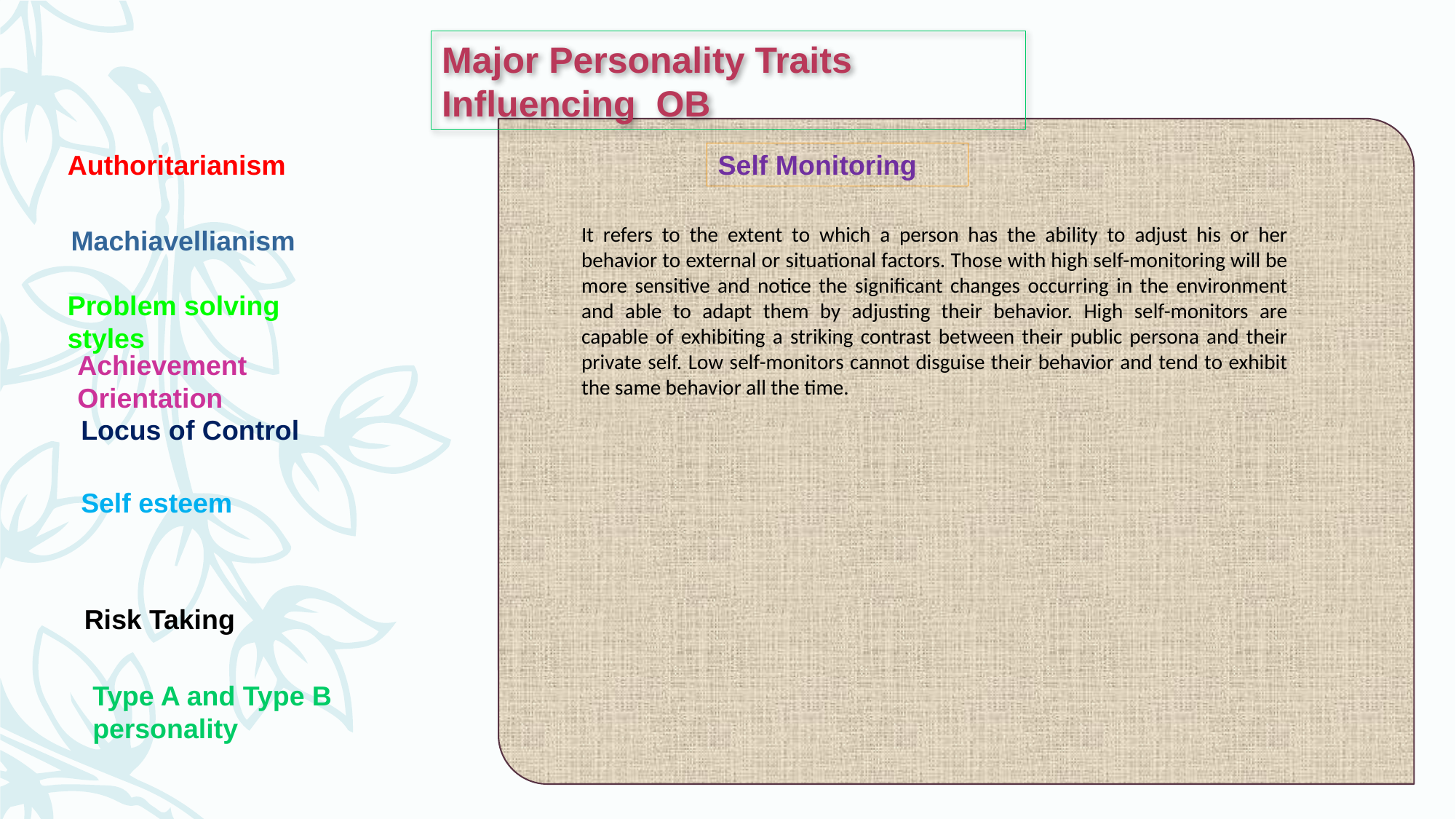

Major Personality Traits Influencing  OB
Authoritarianism
Self Monitoring
It refers to the extent to which a person has the ability to adjust his or her behavior to external or situational factors. Those with high self-monitoring will be more sensitive and notice the significant changes occurring in the environment and able to adapt them by adjusting their behavior. High self-monitors are capable of exhibiting a striking contrast between their public persona and their private self. Low self-monitors cannot disguise their behavior and tend to exhibit the same behavior all the time.
Machiavellianism
Problem solving styles
Achievement Orientation
Locus of Control
Self esteem
Risk Taking
Type A and Type B personality